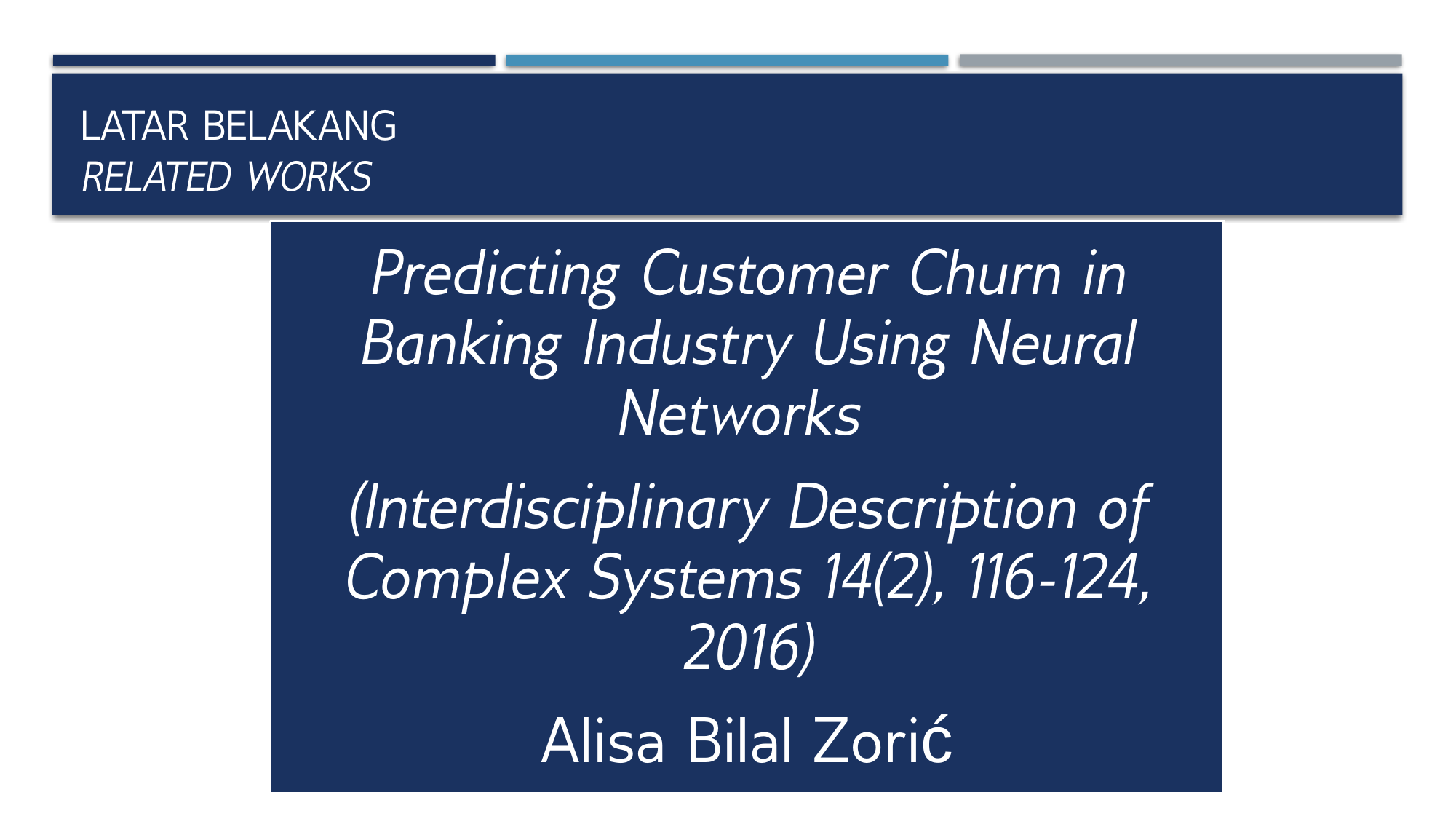

# LATAR BELAKANG RELATED WORKS
Predicting Customer Churn in Banking Industry Using Neural Networks
(Interdisciplinary Description of Complex Systems 14(2), 116-124, 2016)
Alisa Bilal Zorić